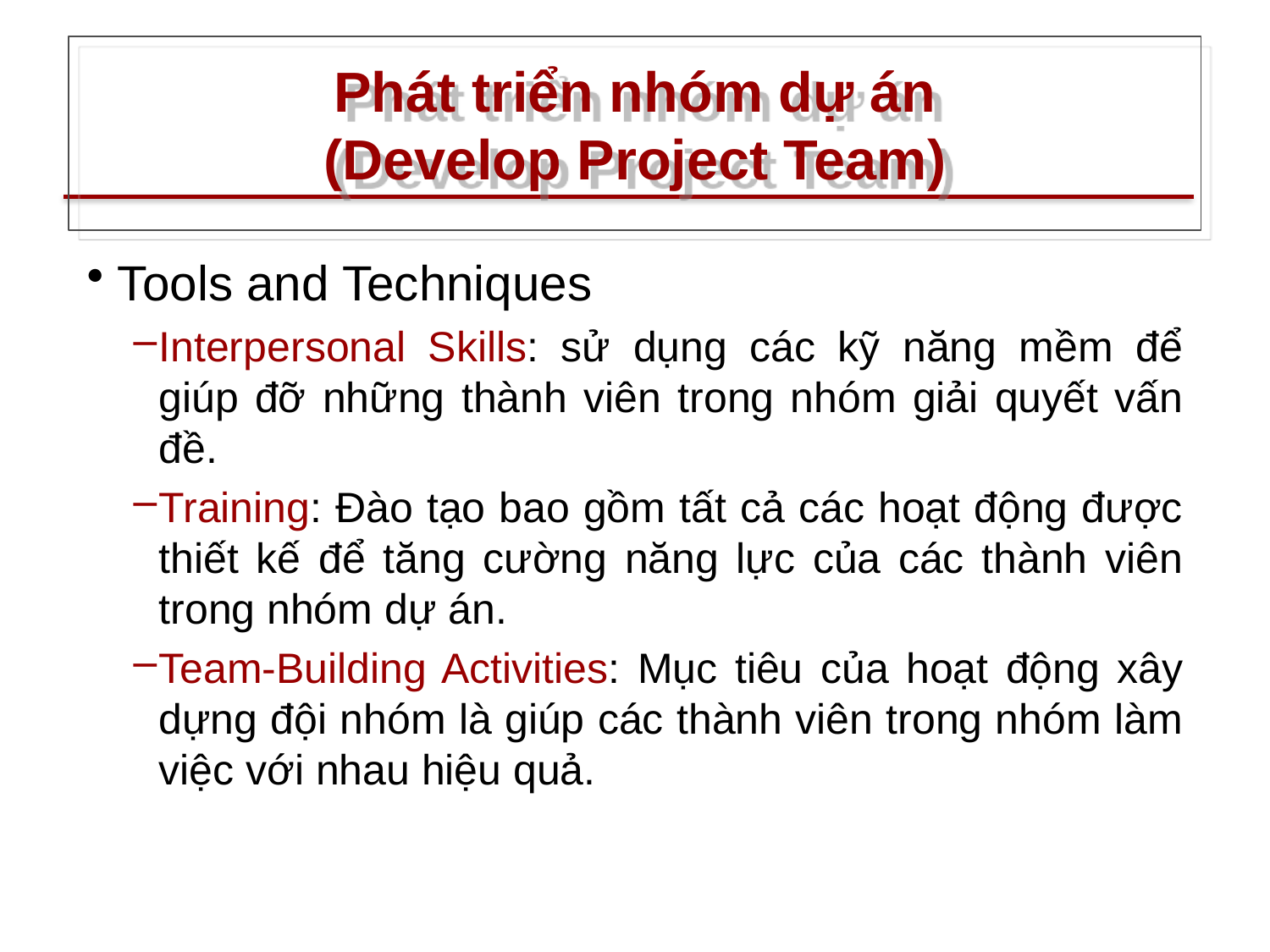

# Phát triển nhóm dự án (Develop Project Team)
Tools and Techniques
Interpersonal Skills: sử dụng các kỹ năng mềm để giúp đỡ những thành viên trong nhóm giải quyết vấn đề.
Training: Đào tạo bao gồm tất cả các hoạt động được thiết kế để tăng cường năng lực của các thành viên trong nhóm dự án.
Team-Building Activities: Mục tiêu của hoạt động xây dựng đội nhóm là giúp các thành viên trong nhóm làm việc với nhau hiệu quả.